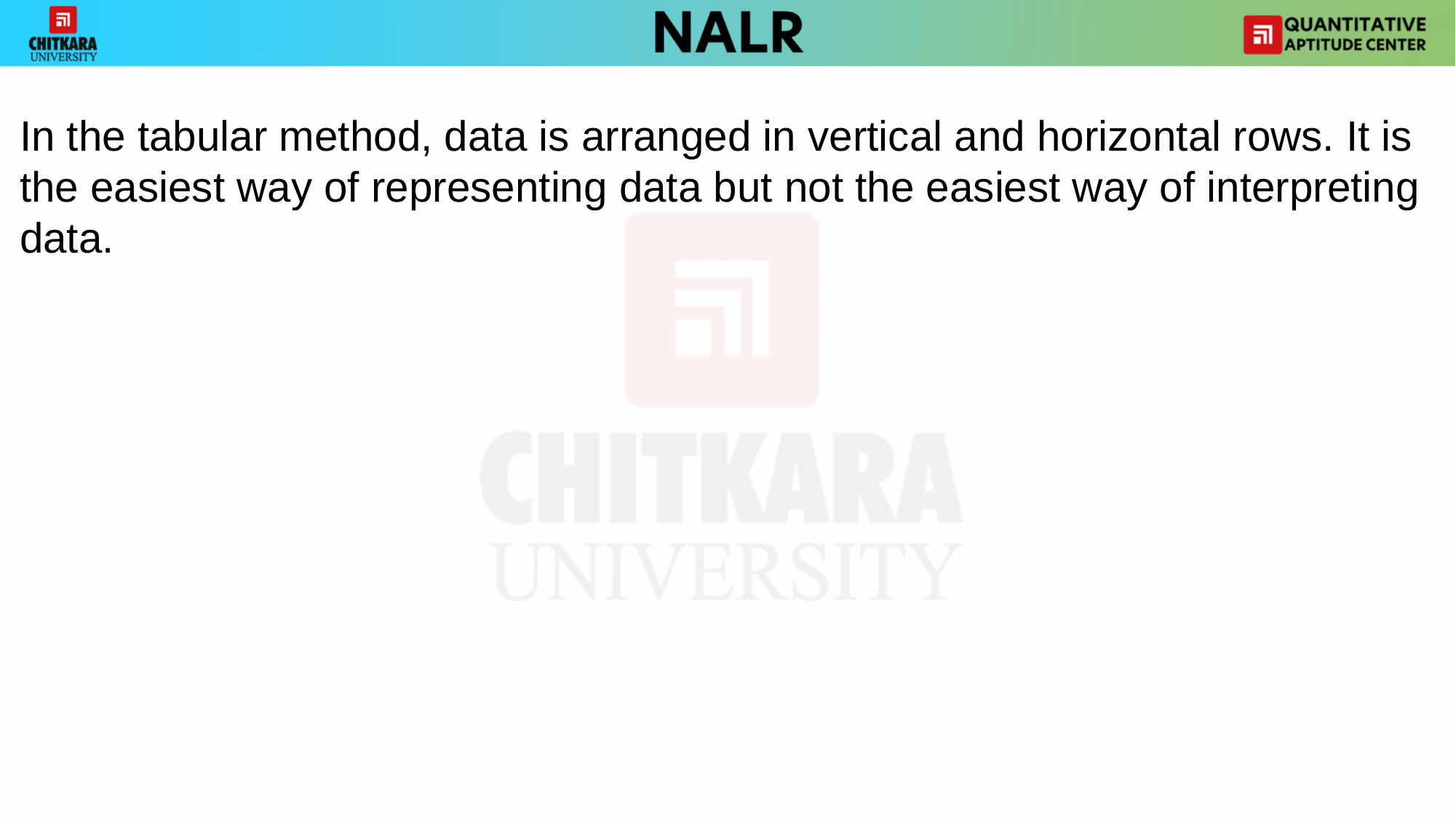

In the tabular method, data is arranged in vertical and horizontal rows. It is the easiest way of representing data but not the easiest way of interpreting data.